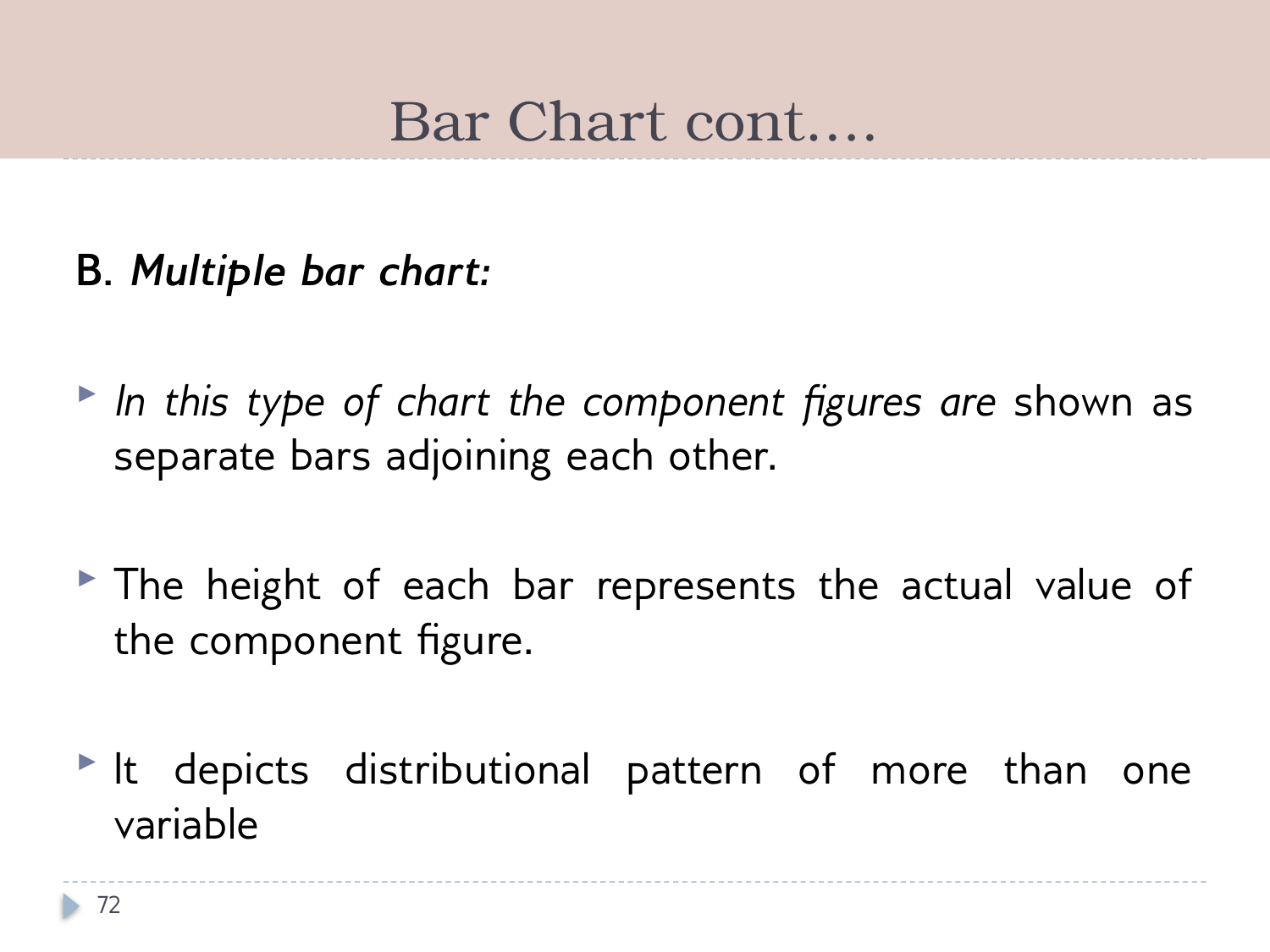

# Bar Chart cont….

B. Multiple bar chart:

In this type of chart the component figures are shown as separate bars adjoining each other.

The height of each bar represents the actual value of the component figure.

It depicts distributional pattern of more than one variable
72